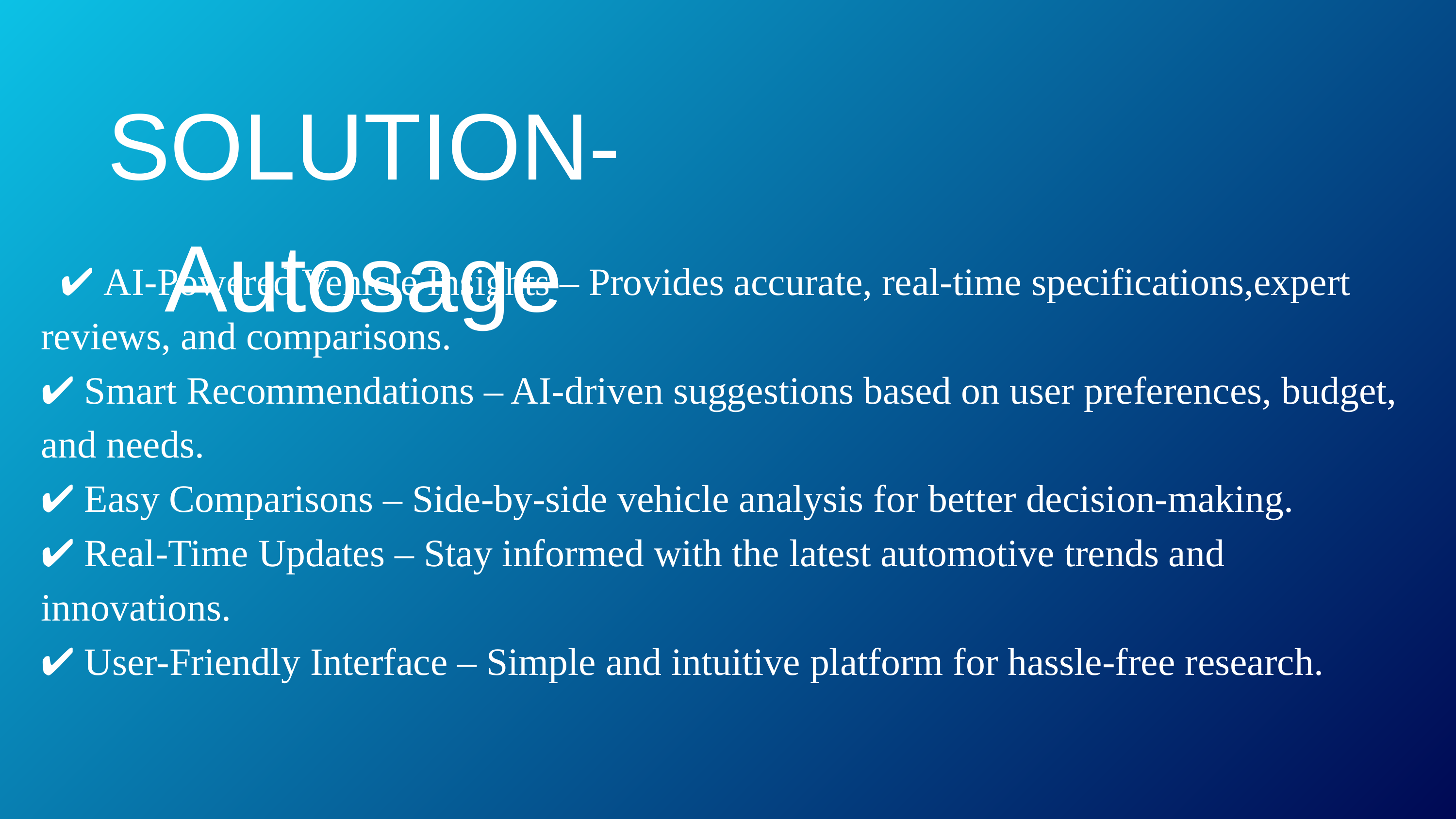

SOLUTION-Autosage
  ✔ AI-Powered Vehicle Insights – Provides accurate, real-time specifications,expert reviews, and comparisons.
✔ Smart Recommendations – AI-driven suggestions based on user preferences, budget, and needs.
✔ Easy Comparisons – Side-by-side vehicle analysis for better decision-making.
✔ Real-Time Updates – Stay informed with the latest automotive trends and innovations.
✔ User-Friendly Interface – Simple and intuitive platform for hassle-free research.